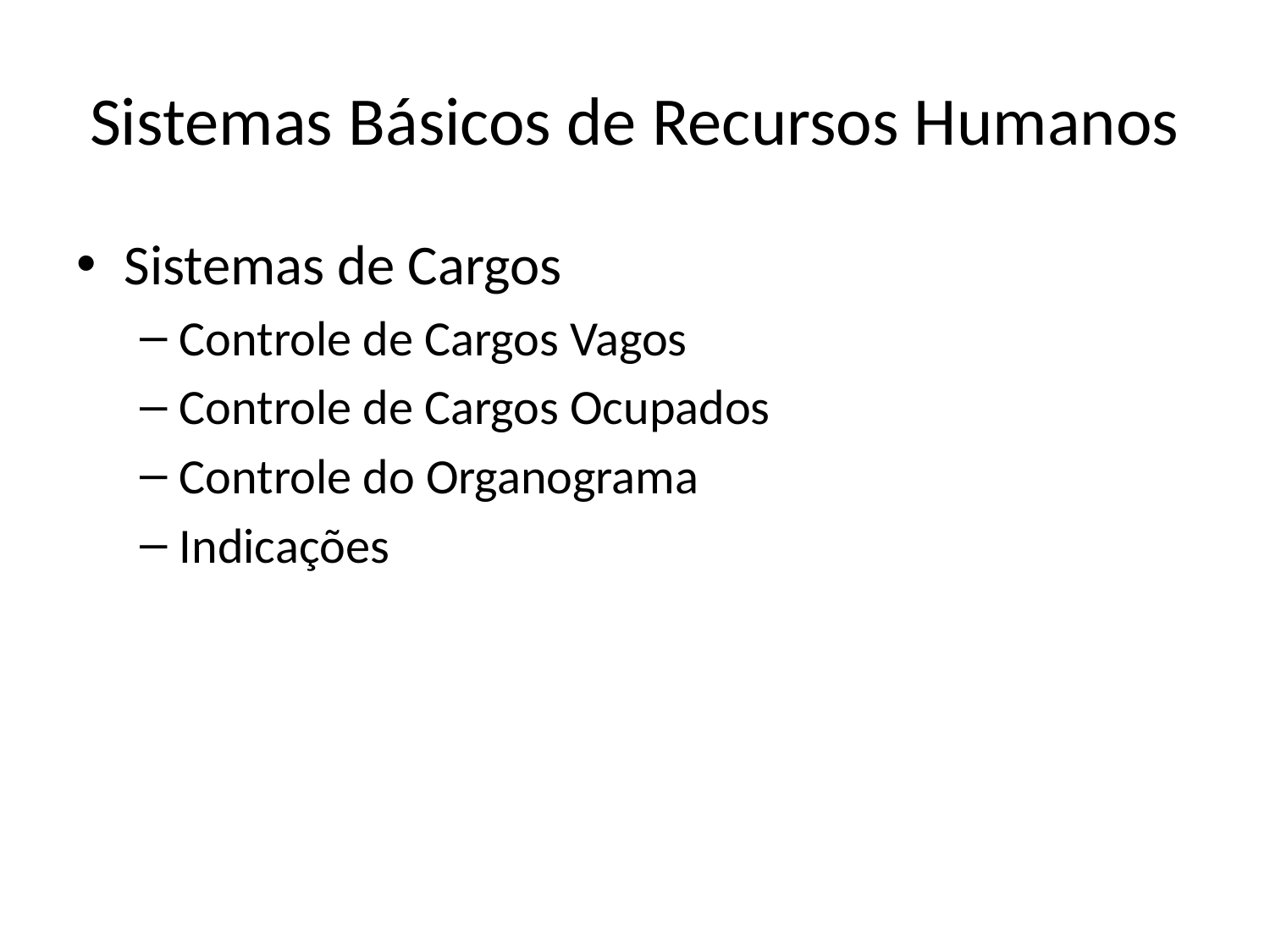

# Sistemas Básicos de Recursos Humanos
Sistemas de Cargos
Controle de Cargos Vagos
Controle de Cargos Ocupados
Controle do Organograma
Indicações